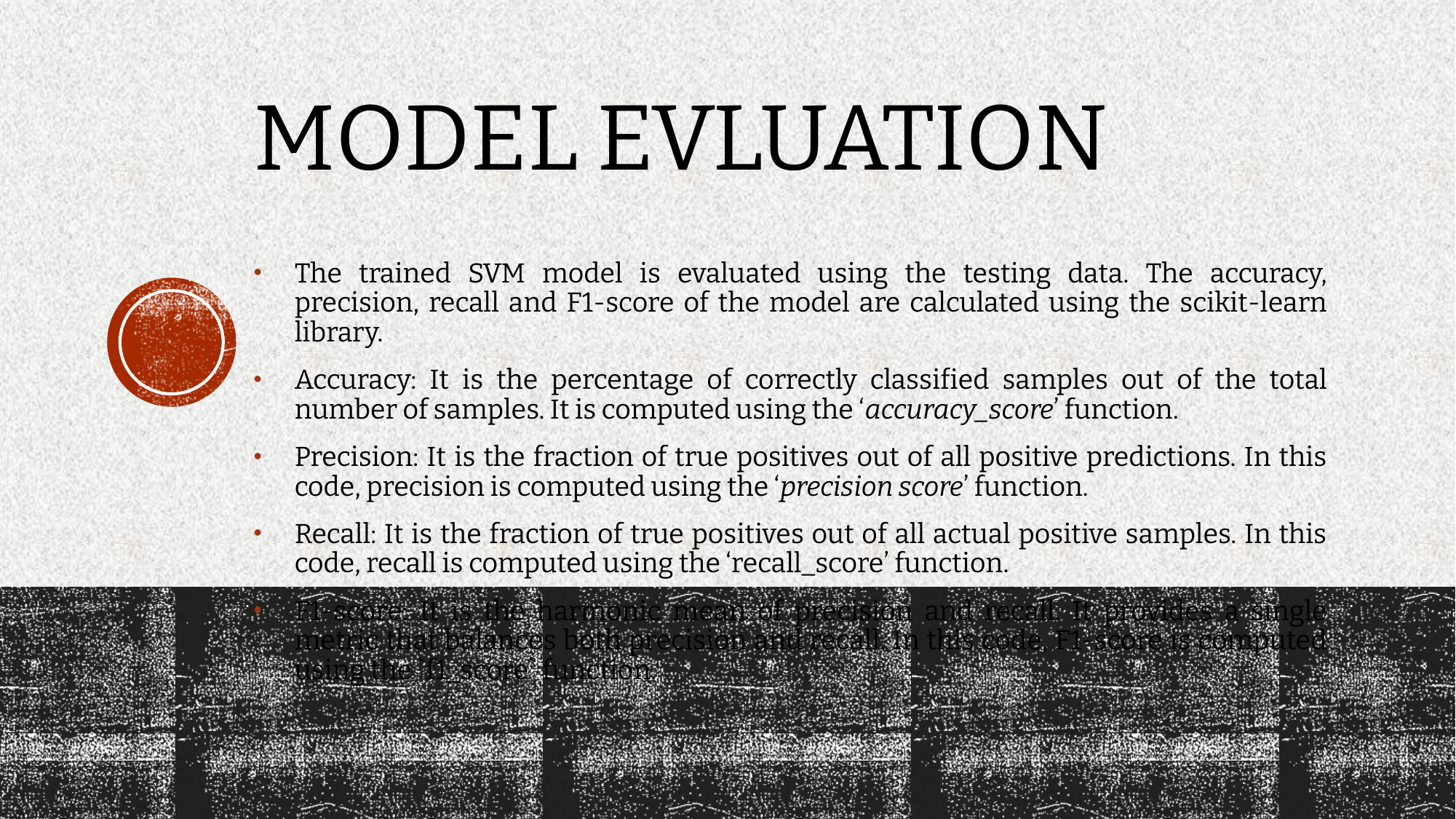

# Model evluation
The trained SVM model is evaluated using the testing data. The accuracy, precision, recall and F1-score of the model are calculated using the scikit-learn library.
Accuracy: It is the percentage of correctly classified samples out of the total number of samples. It is computed using the ‘accuracy_score’ function.
Precision: It is the fraction of true positives out of all positive predictions. In this code, precision is computed using the ‘precision score’ function.
Recall: It is the fraction of true positives out of all actual positive samples. In this code, recall is computed using the ‘recall_score’ function.
F1-score: It is the harmonic mean of precision and recall. It provides a single metric that balances both precision and recall. In this code, F1-score is computed using the `f1_score` function.